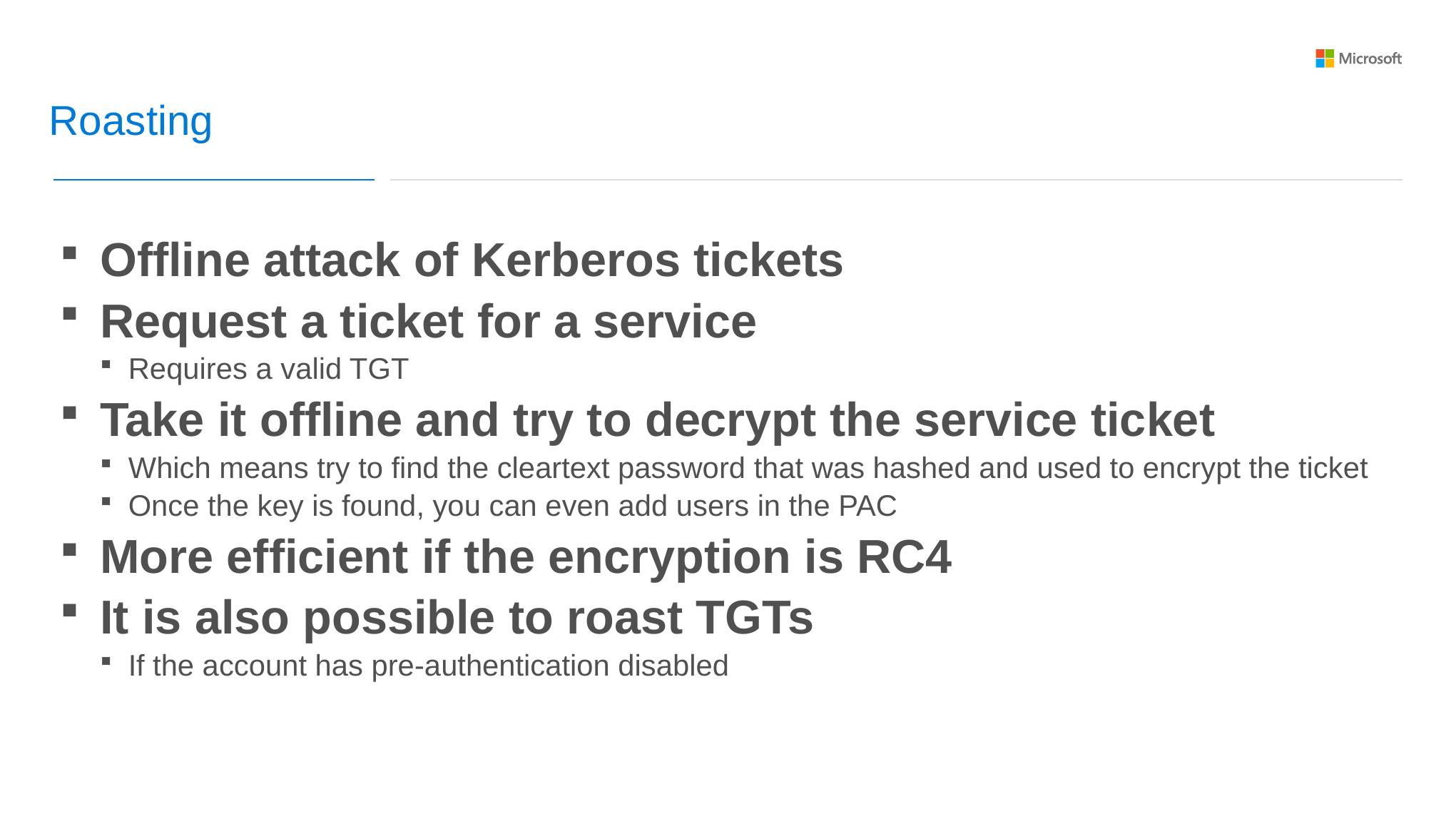

Roasting
Offline attack of Kerberos tickets
Request a ticket for a service
Requires a valid TGT
Take it offline and try to decrypt the service ticket
Which means try to find the cleartext password that was hashed and used to encrypt the ticket
Once the key is found, you can even add users in the PAC
More efficient if the encryption is RC4
It is also possible to roast TGTs
If the account has pre-authentication disabled